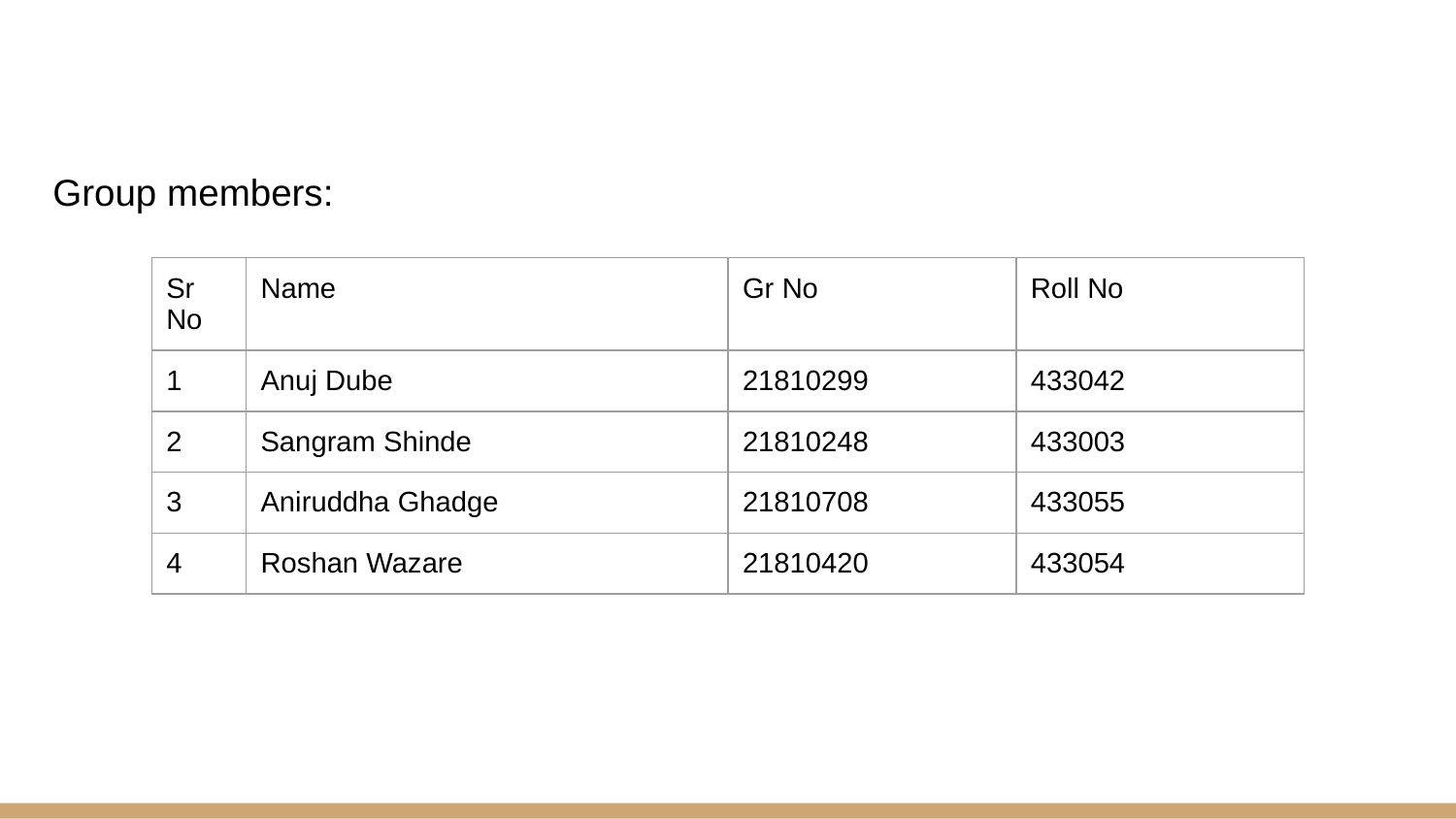

# Group members:
| Sr No | Name | Gr No | Roll No |
| --- | --- | --- | --- |
| 1 | Anuj Dube | 21810299 | 433042 |
| 2 | Sangram Shinde | 21810248 | 433003 |
| 3 | Aniruddha Ghadge | 21810708 | 433055 |
| 4 | Roshan Wazare | 21810420 | 433054 |